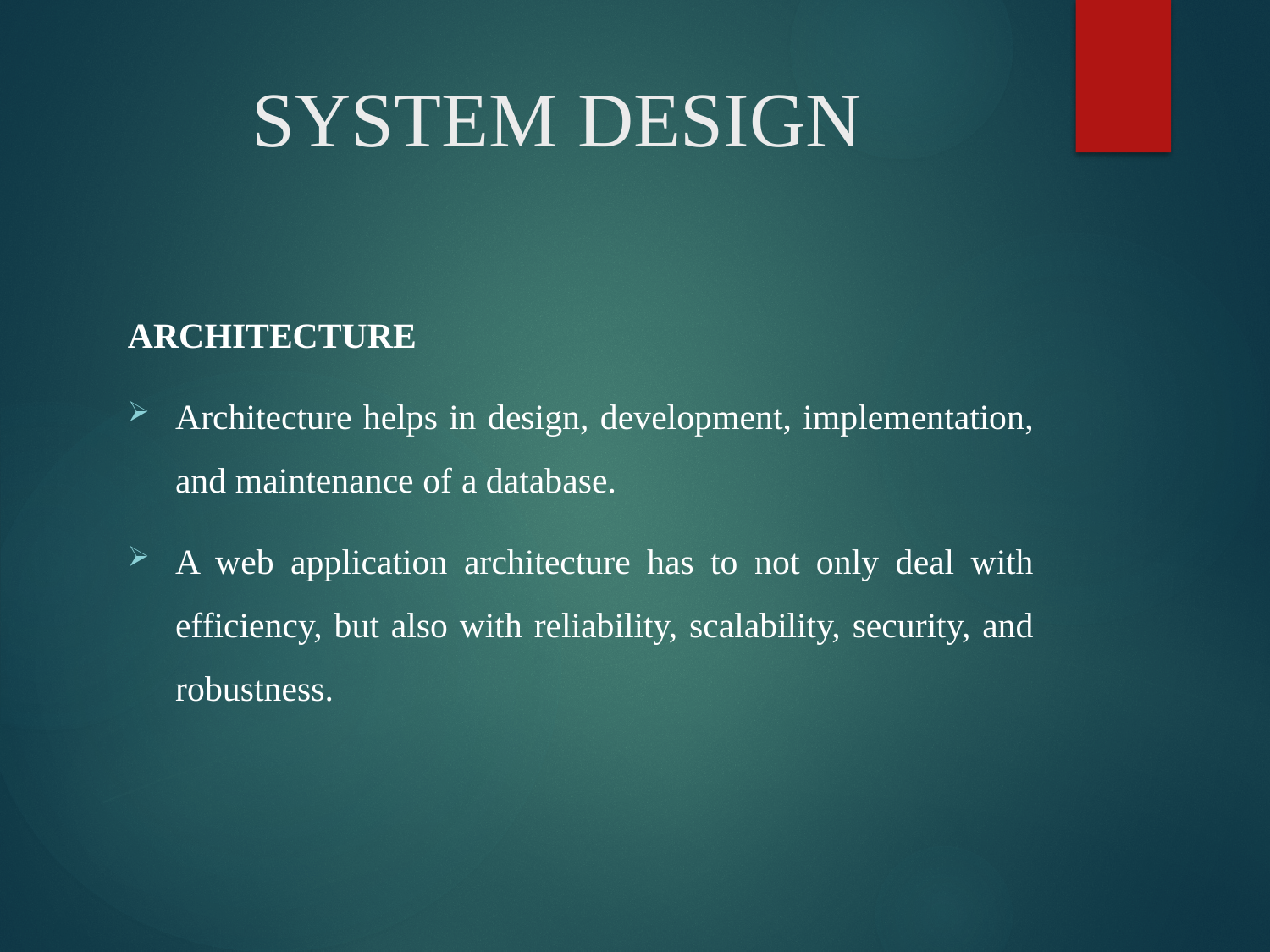

# SYSTEM DESIGN
ARCHITECTURE
Architecture helps in design, development, implementation, and maintenance of a database.
A web application architecture has to not only deal with efficiency, but also with reliability, scalability, security, and robustness.